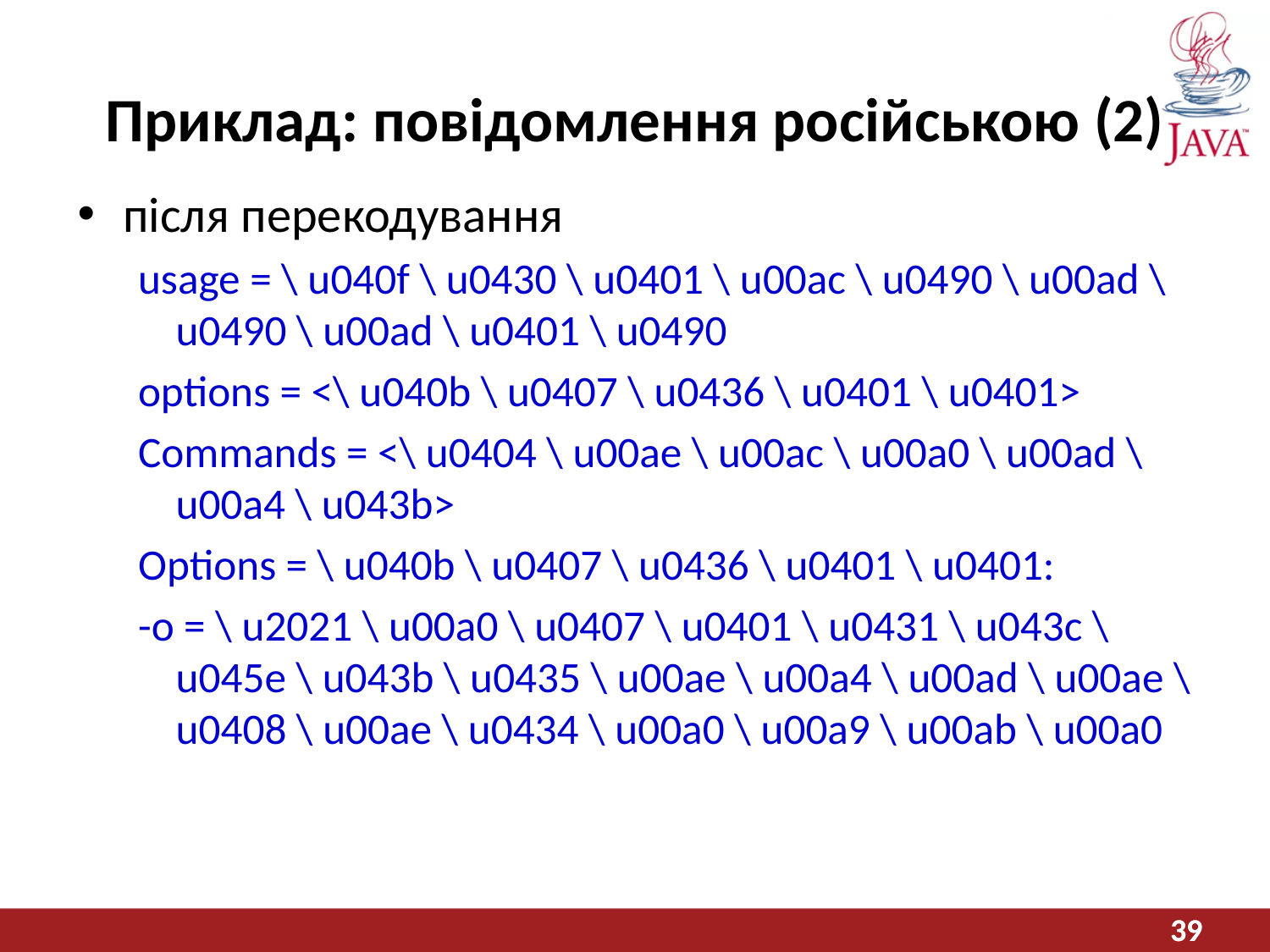

# Приклад: повідомлення російською (2)
після перекодування
usage = \ u040f \ u0430 \ u0401 \ u00ac \ u0490 \ u00ad \ u0490 \ u00ad \ u0401 \ u0490
options = <\ u040b \ u0407 \ u0436 \ u0401 \ u0401>
Commands = <\ u0404 \ u00ae \ u00ac \ u00a0 \ u00ad \ u00a4 \ u043b>
Options = \ u040b \ u0407 \ u0436 \ u0401 \ u0401:
-o = \ u2021 \ u00a0 \ u0407 \ u0401 \ u0431 \ u043c \ u045e \ u043b \ u0435 \ u00ae \ u00a4 \ u00ad \ u00ae \ u0408 \ u00ae \ u0434 \ u00a0 \ u00a9 \ u00ab \ u00a0